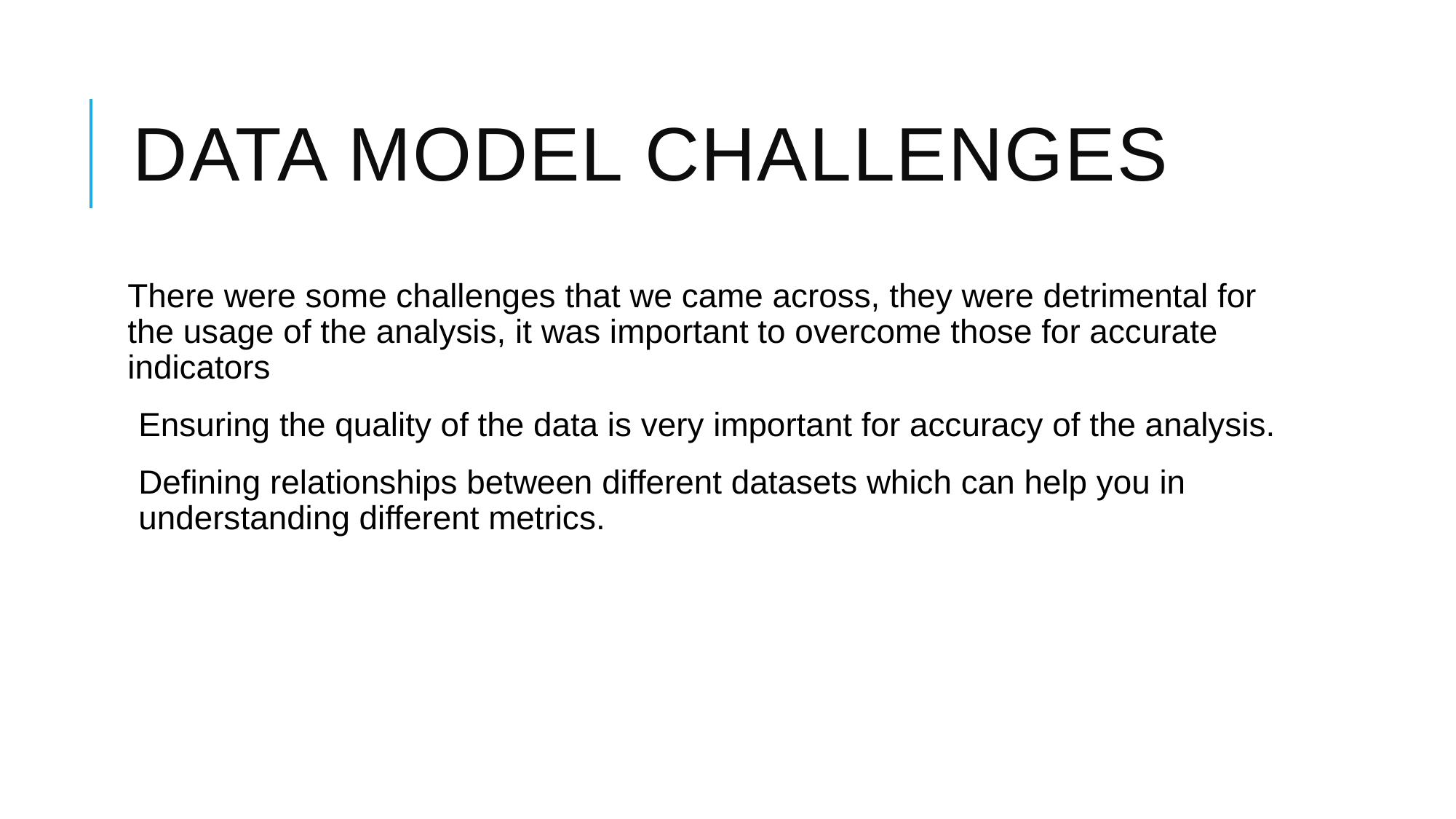

# Data model challenges
There were some challenges that we came across, they were detrimental for the usage of the analysis, it was important to overcome those for accurate indicators
Ensuring the quality of the data is very important for accuracy of the analysis.
Defining relationships between different datasets which can help you in understanding different metrics.